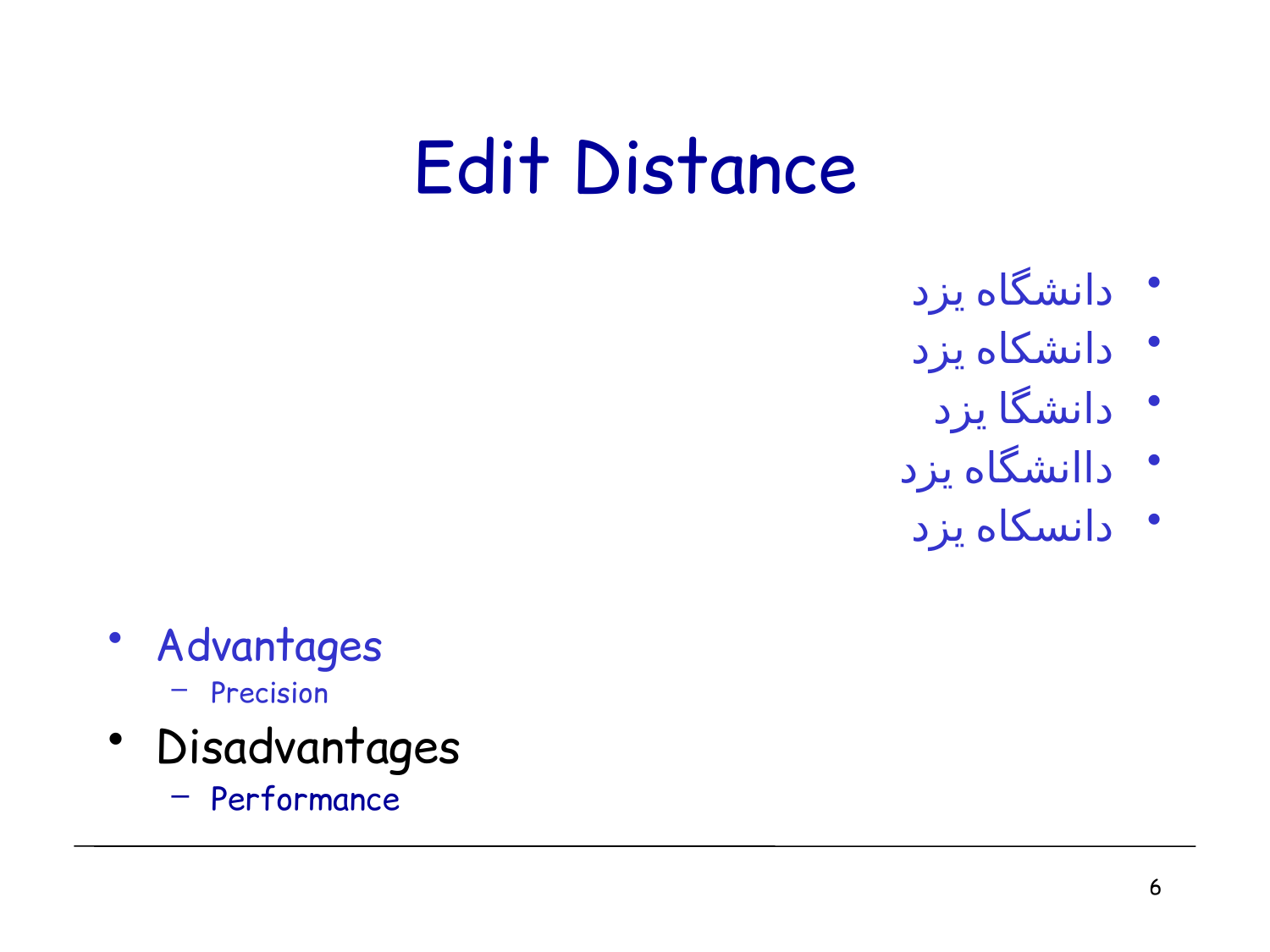

# Edit Distance
دانشگاه یزد
دانشکاه یزد
دانشگا یزد
داانشگاه یزد
دانسکاه یزد

Advantages
Precision
Disadvantages
Performance

6